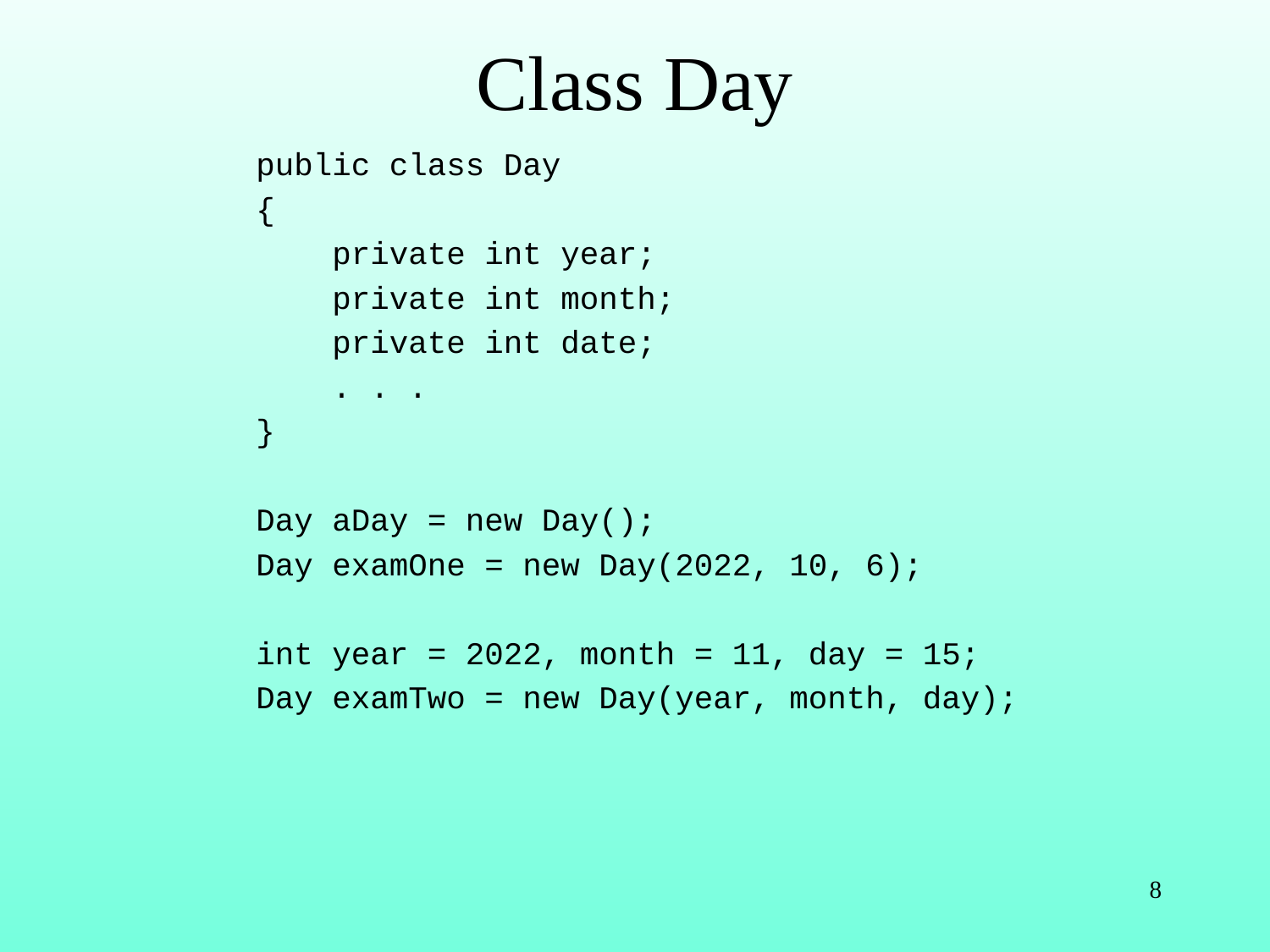

# Class Day
public class Day
{
    private int year;
    private int month;
    private int date;
    . . .
}

Day aDay = new Day();
Day examOne = new Day(2022, 10, 6);

int year = 2022, month = 11, day = 15;
Day examTwo = new Day(year, month, day);
8